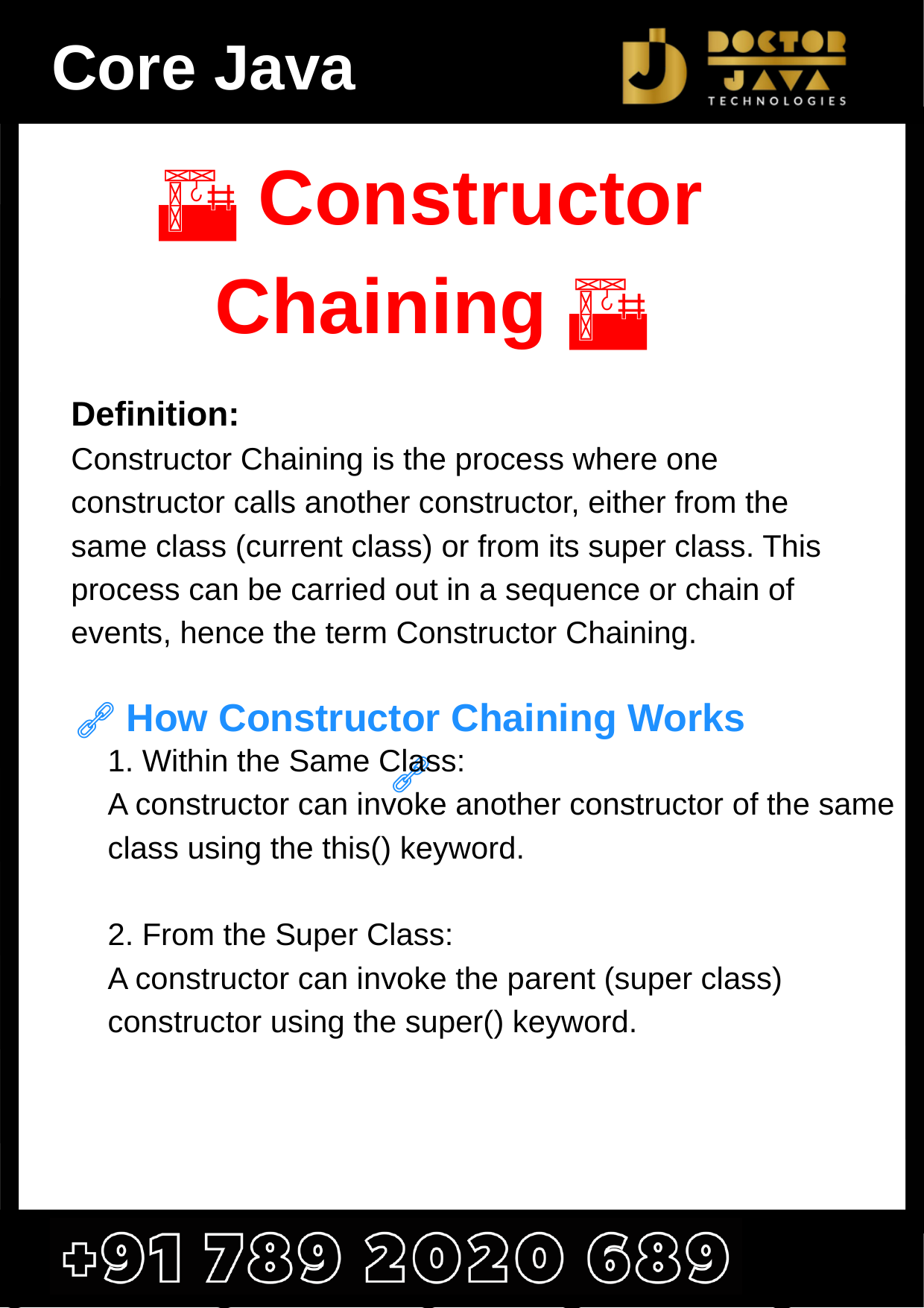

Core Java

🏗️ Constructor Chaining 🏗️
Definition:
Constructor Chaining is the process where one constructor calls another constructor, either from the same class (current class) or from its super class. This process can be carried out in a sequence or chain of events, hence the term Constructor Chaining.

🔗 How Constructor Chaining Works 🔗
1. Within the Same Class:
A constructor can invoke another constructor of the same class using the this() keyword.

2. From the Super Class:
A constructor can invoke the parent (super class) constructor using the super() keyword.